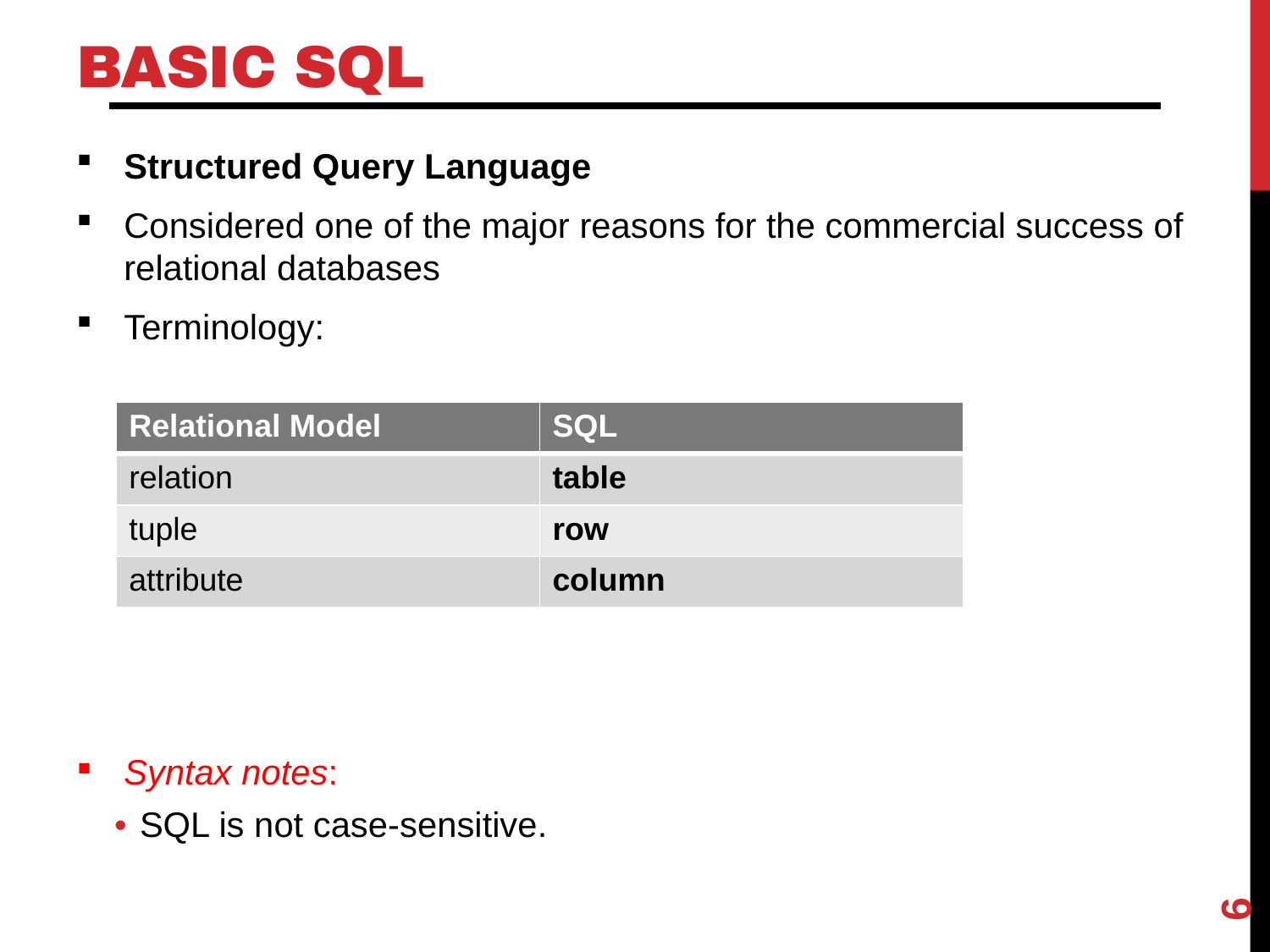

# Basic SQL
Structured Query Language
Considered one of the major reasons for the commercial success of relational databases
Terminology:

| Relational Model | SQL |
| --- | --- |
| relation | table |
| tuple | row |
| attribute | column |
Syntax notes:
SQL is not case-sensitive.

6